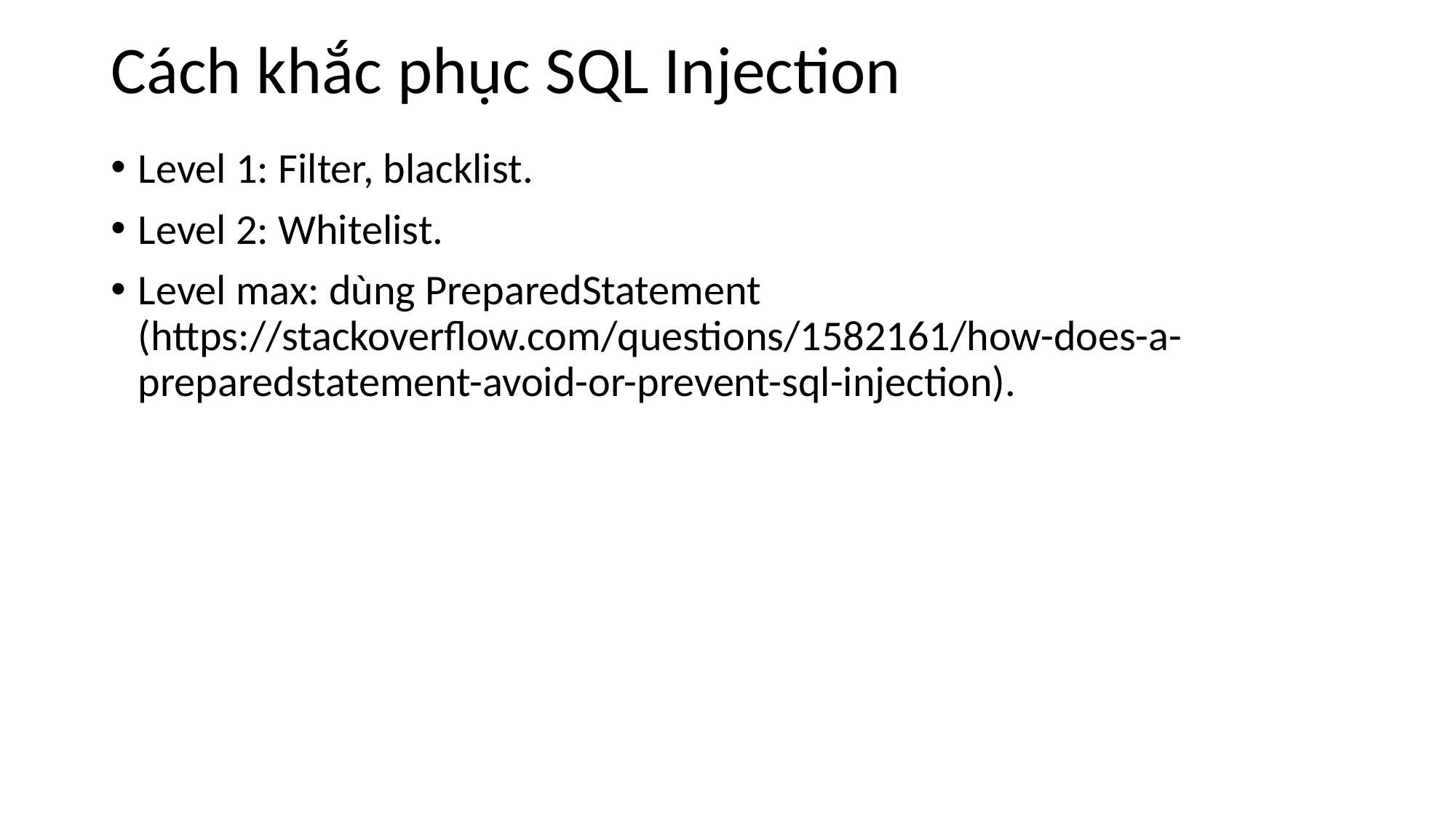

# Cách khắc phục SQL Injection
Level 1: Filter, blacklist.
Level 2: Whitelist.
Level max: dùng PreparedStatement (https://stackoverflow.com/questions/1582161/how-does-a-preparedstatement-avoid-or-prevent-sql-injection).